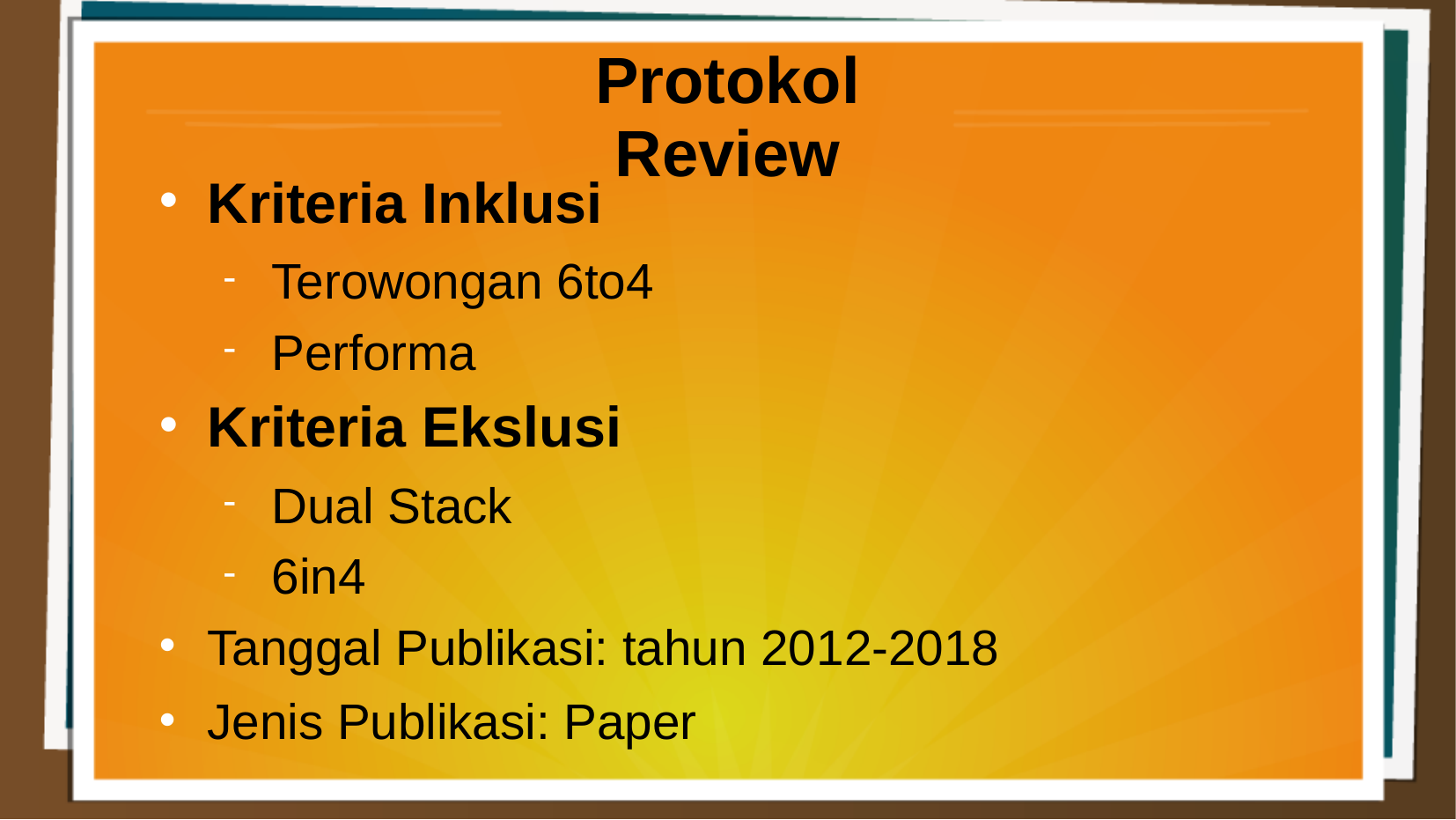

Protokol Review
Kriteria Inklusi
Terowongan 6to4
Performa
Kriteria Ekslusi
Dual Stack
6in4
Tanggal Publikasi: tahun 2012-2018
Jenis Publikasi: Paper